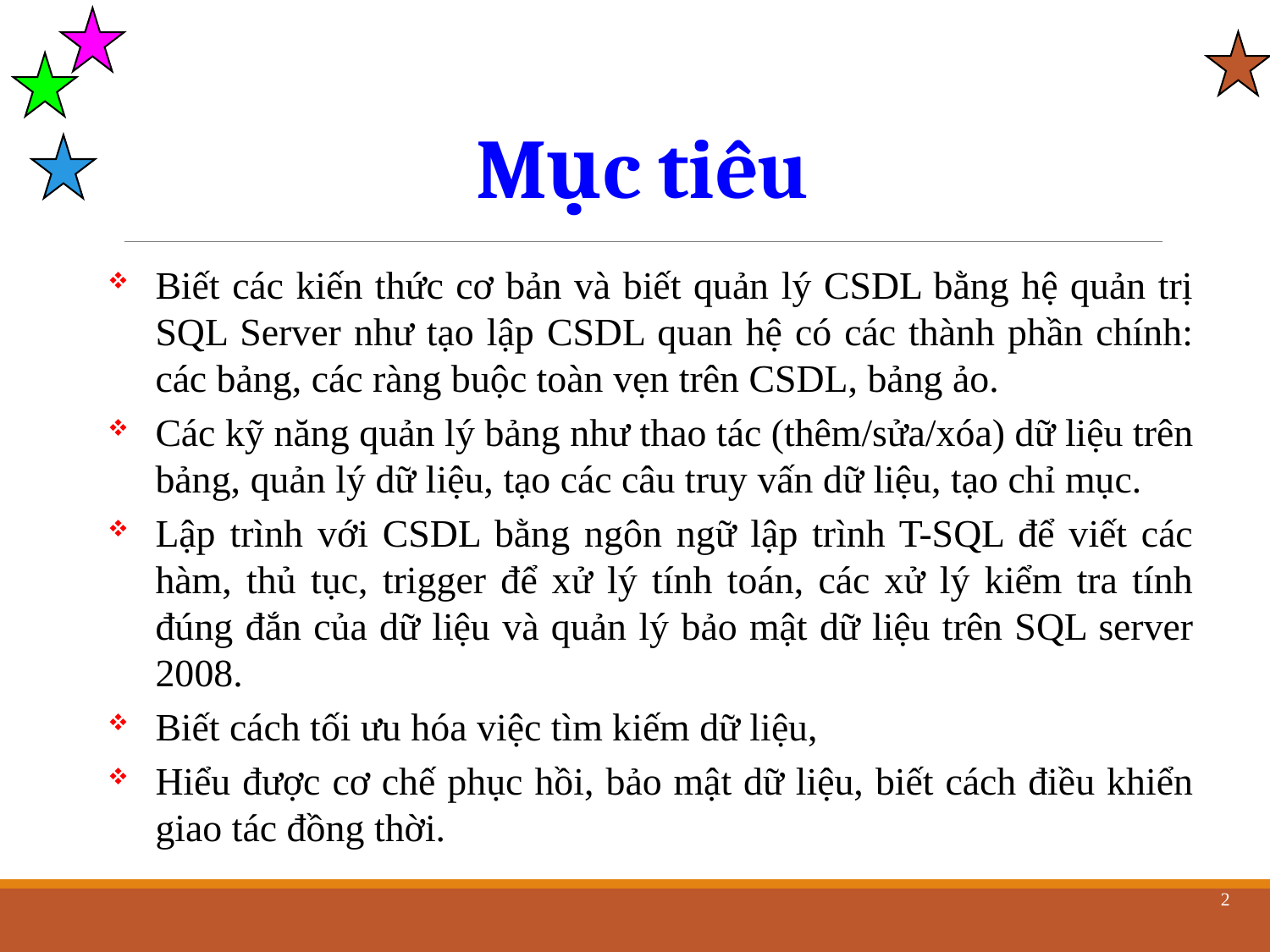

# Mục tiêu
Biết các kiến thức cơ bản và biết quản lý CSDL bằng hệ quản trị SQL Server như tạo lập CSDL quan hệ có các thành phần chính: các bảng, các ràng buộc toàn vẹn trên CSDL, bảng ảo.
Các kỹ năng quản lý bảng như thao tác (thêm/sửa/xóa) dữ liệu trên bảng, quản lý dữ liệu, tạo các câu truy vấn dữ liệu, tạo chỉ mục.
Lập trình với CSDL bằng ngôn ngữ lập trình T-SQL để viết các hàm, thủ tục, trigger để xử lý tính toán, các xử lý kiểm tra tính đúng đắn của dữ liệu và quản lý bảo mật dữ liệu trên SQL server 2008.
Biết cách tối ưu hóa việc tìm kiếm dữ liệu,
Hiểu được cơ chế phục hồi, bảo mật dữ liệu, biết cách điều khiển giao tác đồng thời.
2